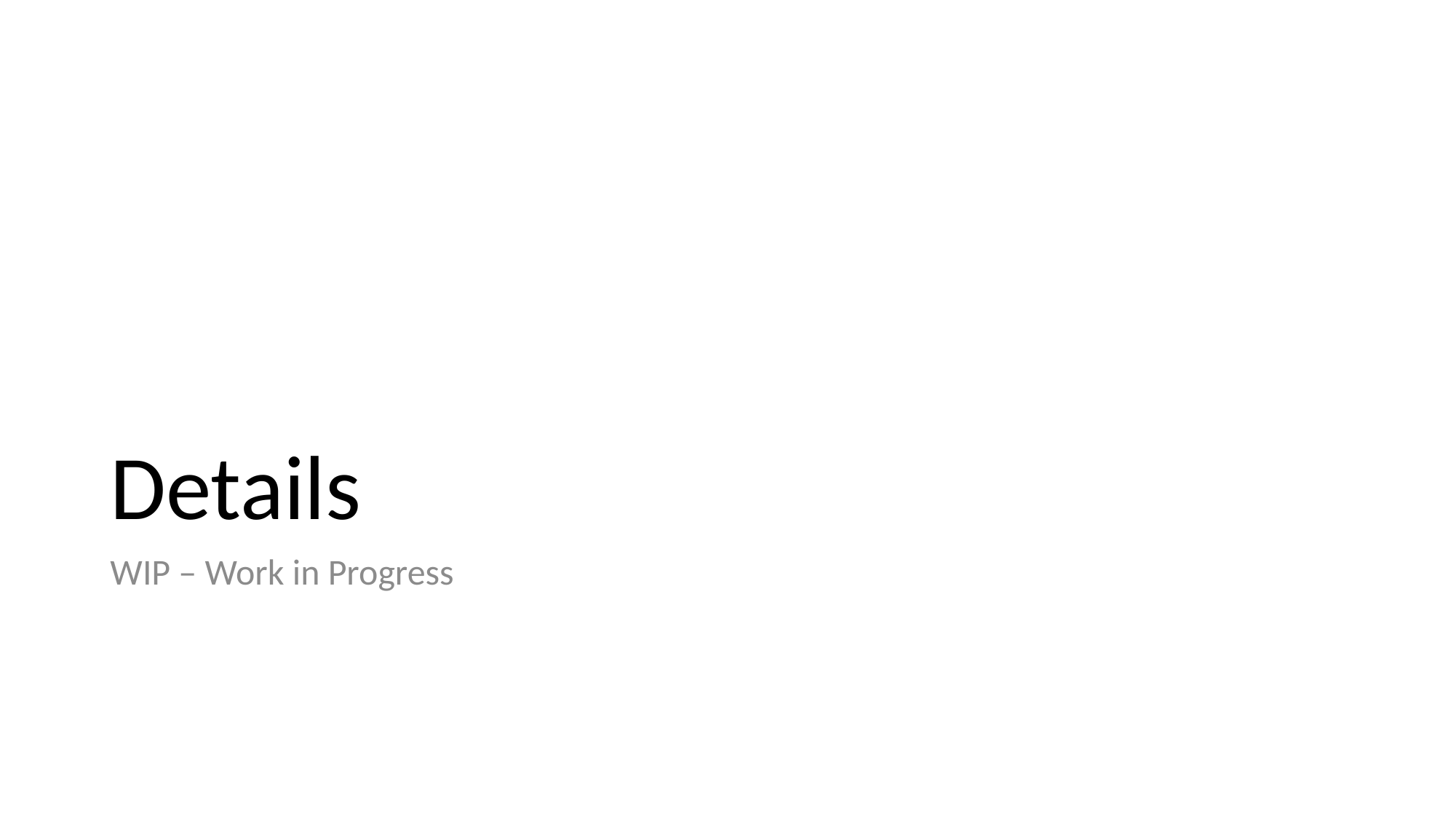

# Details
WIP – Work in Progress